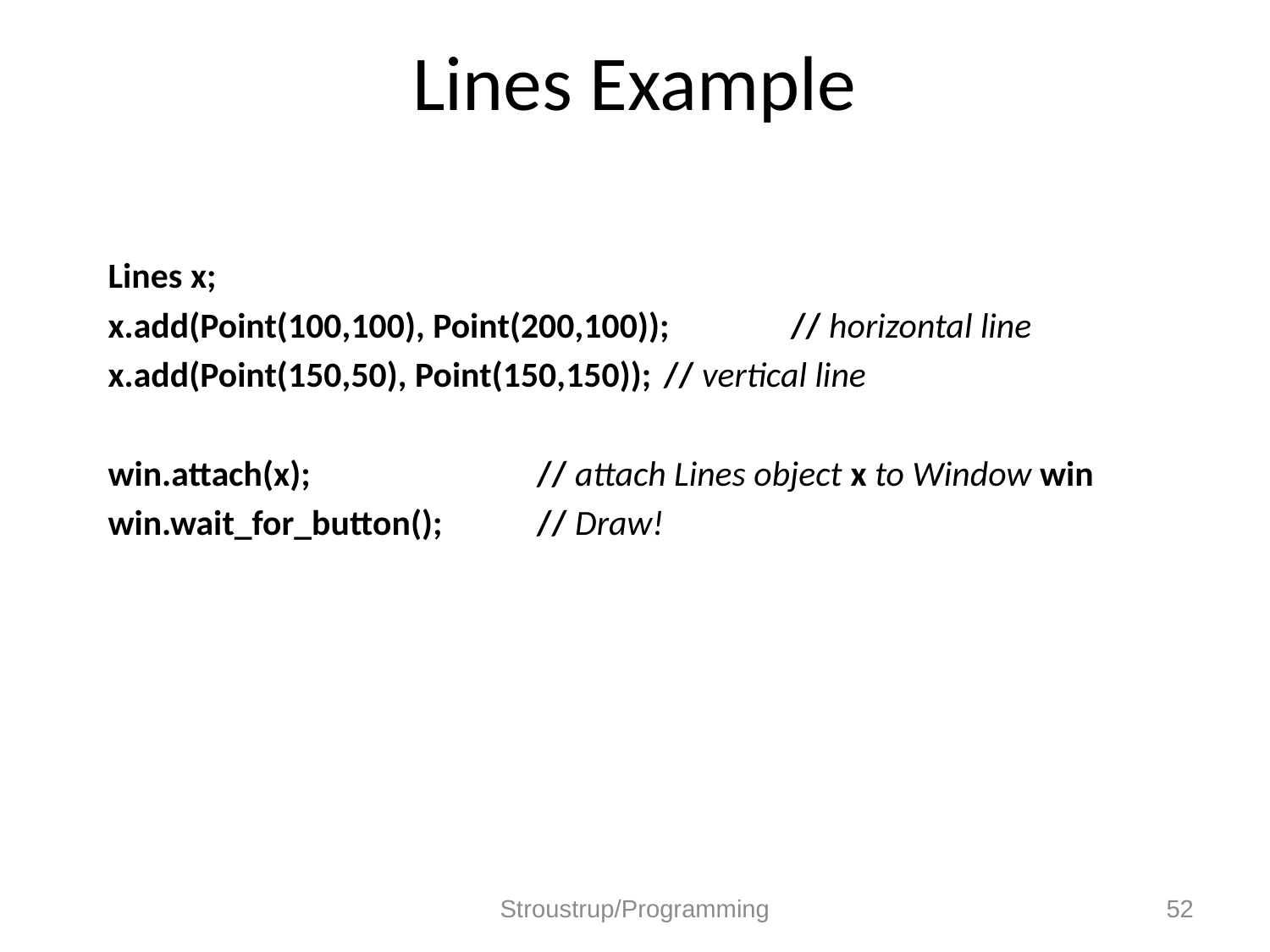

# Lines Example

Lines x;
x.add(Point(100,100), Point(200,100));	// horizontal line
x.add(Point(150,50), Point(150,150));	// vertical line

win.attach(x);		// attach Lines object x to Window win
win.wait_for_button();	// Draw!
Stroustrup/Programming
52